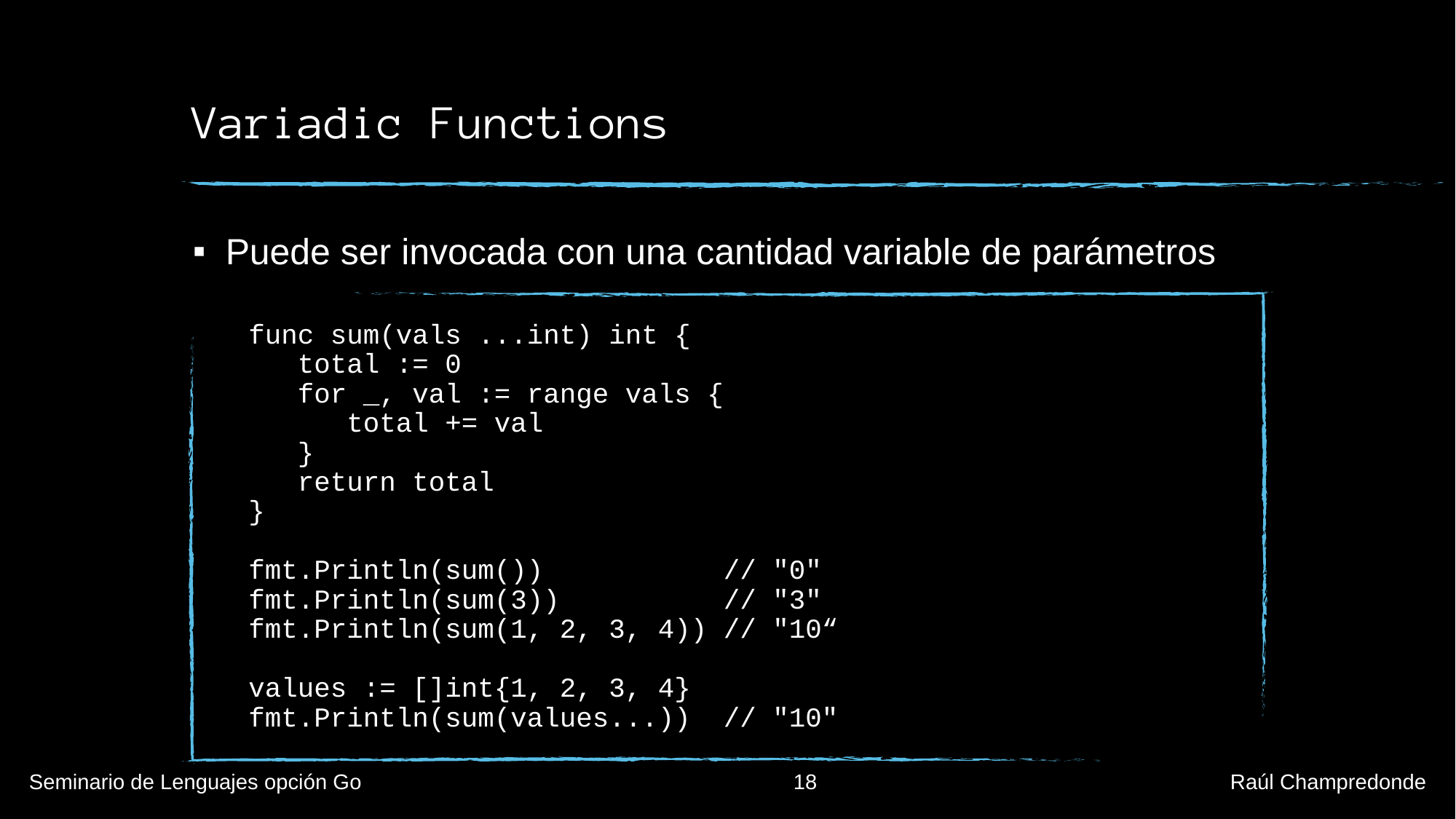

# Variadic Functions
Puede ser invocada con una cantidad variable de parámetros

func sum(vals ...int) int {
   total := 0
   for _, val := range vals {
      total += val
   }
   return total
}

fmt.Println(sum())           // "0"
fmt.Println(sum(3))          // "3"
fmt.Println(sum(1, 2, 3, 4)) // "10“

values := []int{1, 2, 3, 4}
fmt.Println(sum(values...))  // "10"
Seminario de Lenguajes opción Go				18				Raúl Champredonde